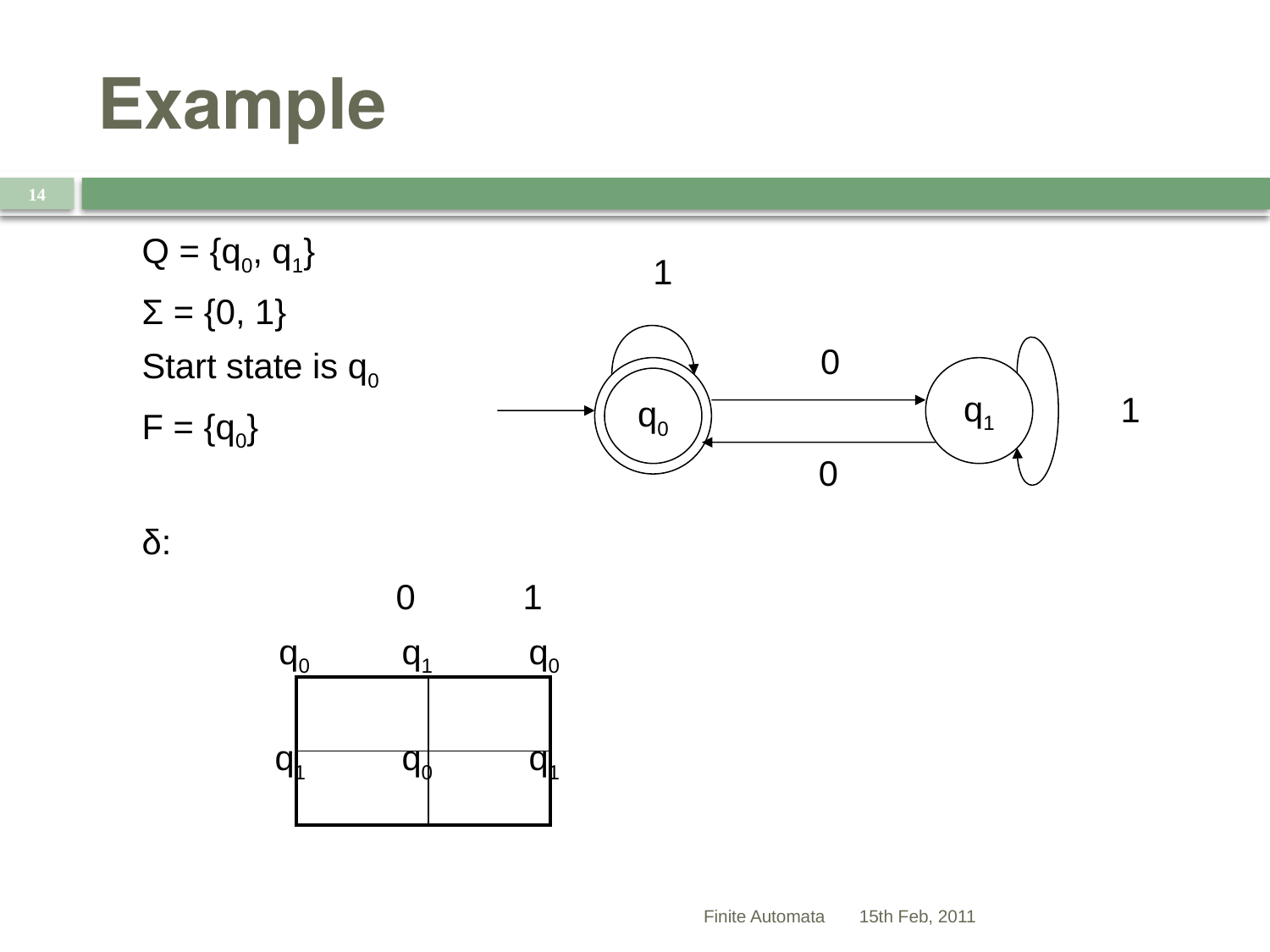

# Example
14
	Q = {q0, q1}
	Σ = {0, 1}
	Start state is q0
	F = {q0}

	δ:
			0	1
		 q0	 q1 	 q0

		 q1 	 q0	 q1
1
0

q1
q0
1

0
|  |  |
| --- | --- |
|  |  |
Finite Automata
15th Feb, 2011